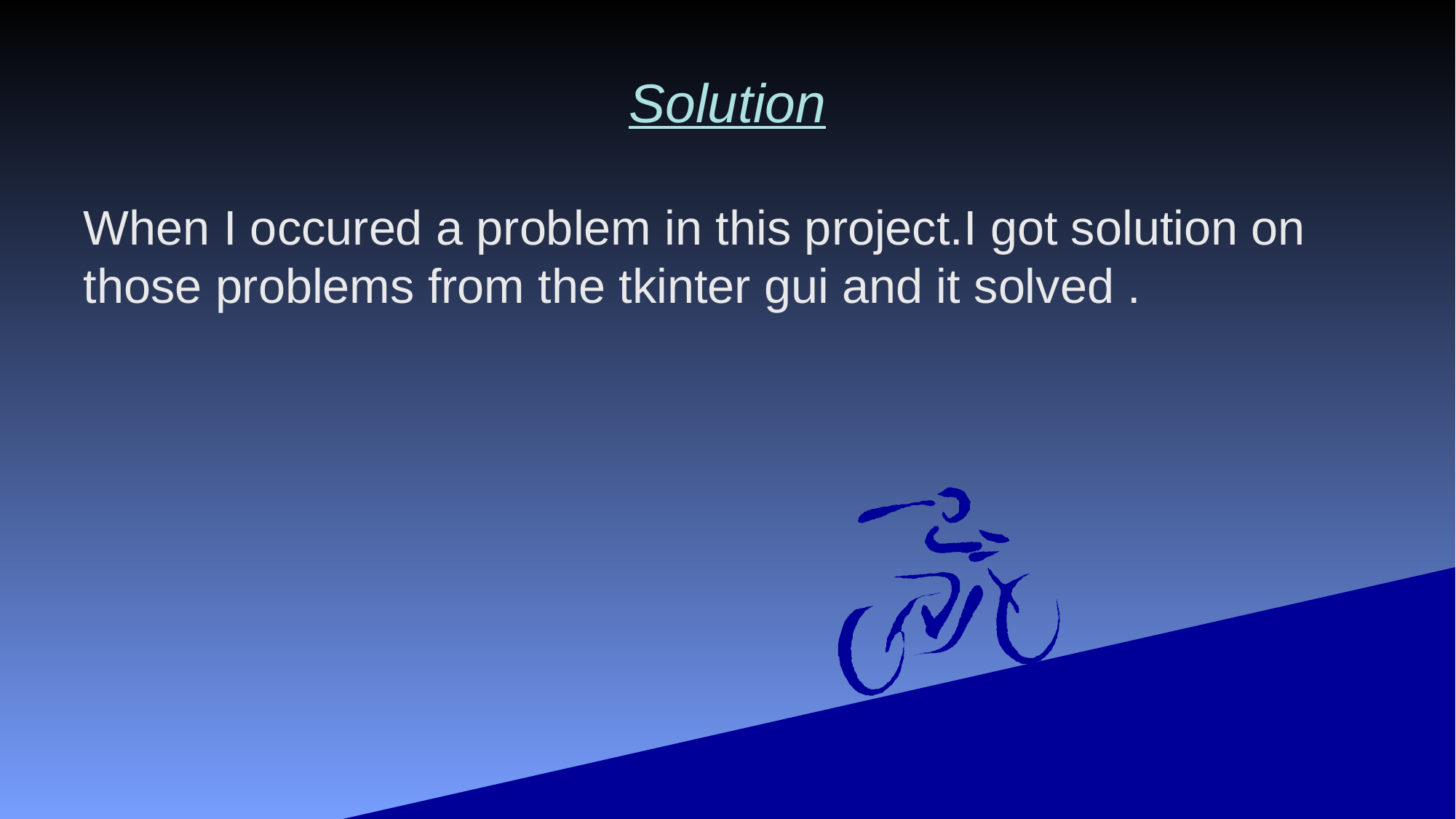

# Solution
When I occured a problem in this project.I got solution on those problems from the tkinter gui and it solved .